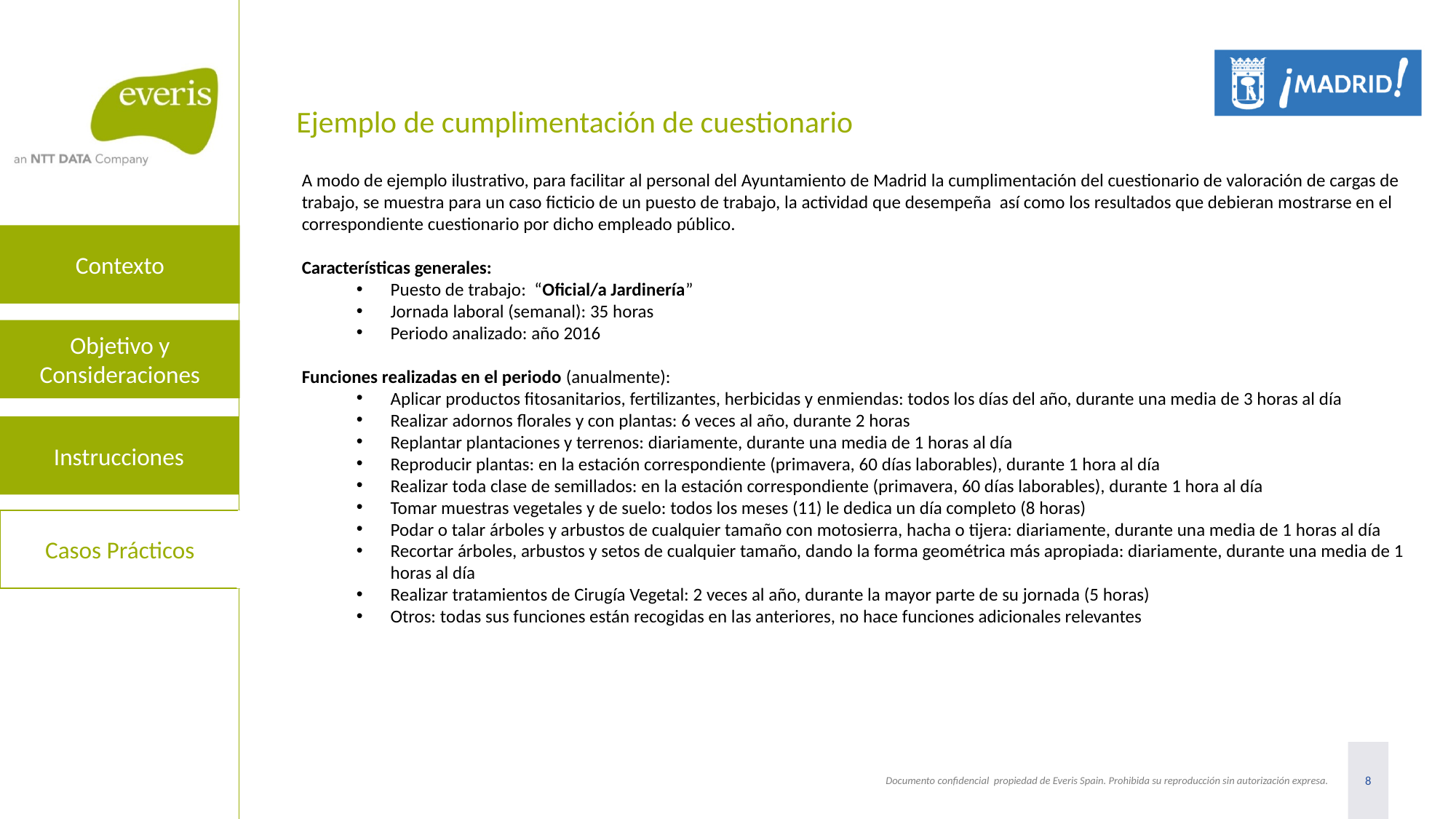

Ejemplo de cumplimentación de cuestionario

A modo de ejemplo ilustrativo, para facilitar al personal del Ayuntamiento de Madrid la cumplimentación del cuestionario de valoración de cargas de trabajo, se muestra para un caso ficticio de un puesto de trabajo, la actividad que desempeña  así como los resultados que debieran mostrarse en el correspondiente cuestionario por dicho empleado público.

Características generales:
Puesto de trabajo:  “Oficial/a Jardinería”
Jornada laboral (semanal): 35 horas
Periodo analizado: año 2016

Funciones realizadas en el periodo (anualmente):
Aplicar productos fitosanitarios, fertilizantes, herbicidas y enmiendas: todos los días del año, durante una media de 3 horas al día
Realizar adornos florales y con plantas: 6 veces al año, durante 2 horas
Replantar plantaciones y terrenos: diariamente, durante una media de 1 horas al día
Reproducir plantas: en la estación correspondiente (primavera, 60 días laborables), durante 1 hora al día
Realizar toda clase de semillados: en la estación correspondiente (primavera, 60 días laborables), durante 1 hora al día
Tomar muestras vegetales y de suelo: todos los meses (11) le dedica un día completo (8 horas)
Podar o talar árboles y arbustos de cualquier tamaño con motosierra, hacha o tijera: diariamente, durante una media de 1 horas al día
Recortar árboles, arbustos y setos de cualquier tamaño, dando la forma geométrica más apropiada: diariamente, durante una media de 1 horas al día
Realizar tratamientos de Cirugía Vegetal: 2 veces al año, durante la mayor parte de su jornada (5 horas)
Otros: todas sus funciones están recogidas en las anteriores, no hace funciones adicionales relevantes

Contexto
Objetivo y Consideraciones
Instrucciones
Casos Prácticos